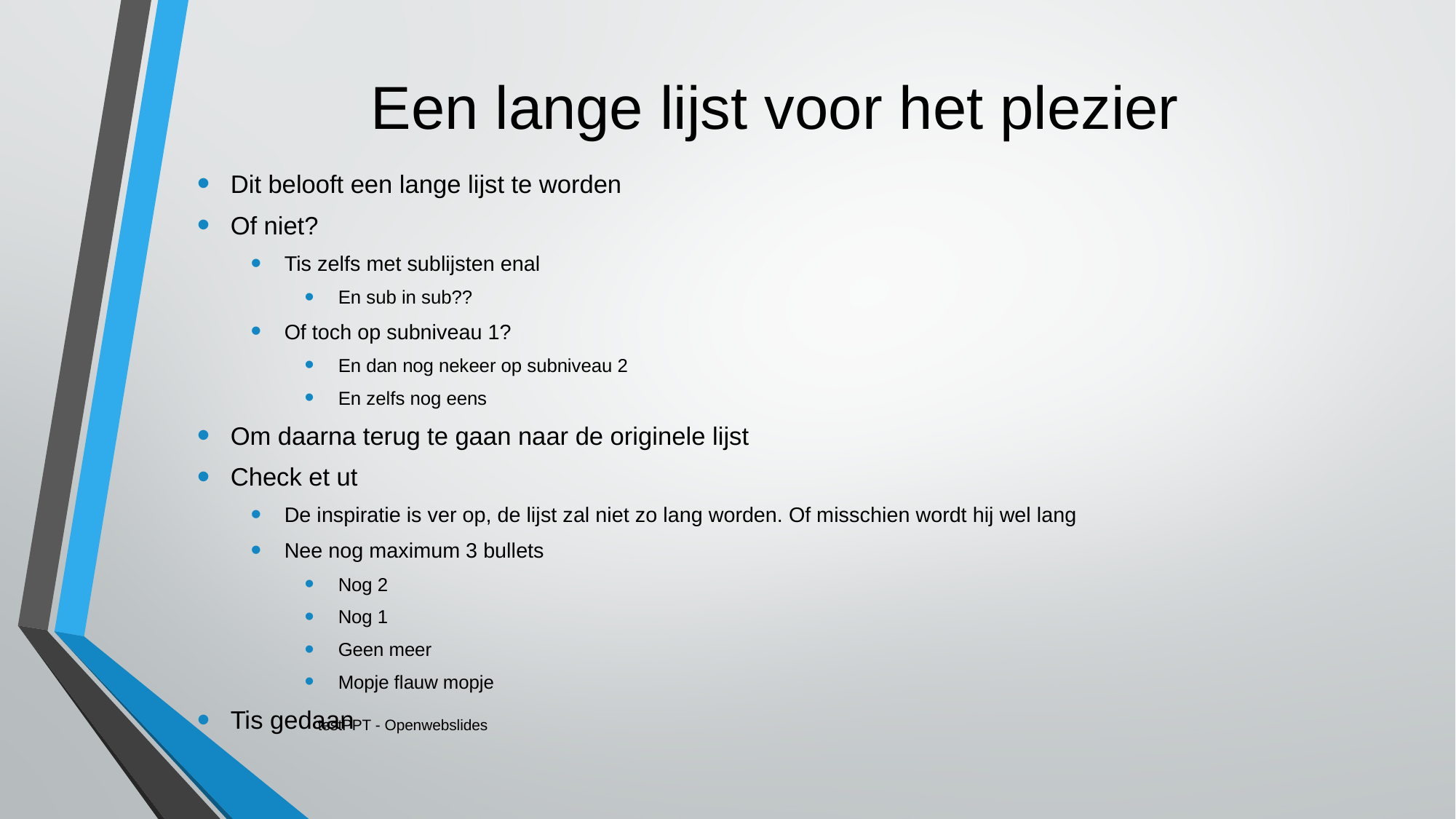

# Een lange lijst voor het plezier
Dit belooft een lange lijst te worden
Of niet?
Tis zelfs met sublijsten enal
En sub in sub??
Of toch op subniveau 1?
En dan nog nekeer op subniveau 2
En zelfs nog eens
Om daarna terug te gaan naar de originele lijst
Check et ut
De inspiratie is ver op, de lijst zal niet zo lang worden. Of misschien wordt hij wel lang
Nee nog maximum 3 bullets
Nog 2
Nog 1
Geen meer
Mopje flauw mopje
Tis gedaan
testPPT - Openwebslides